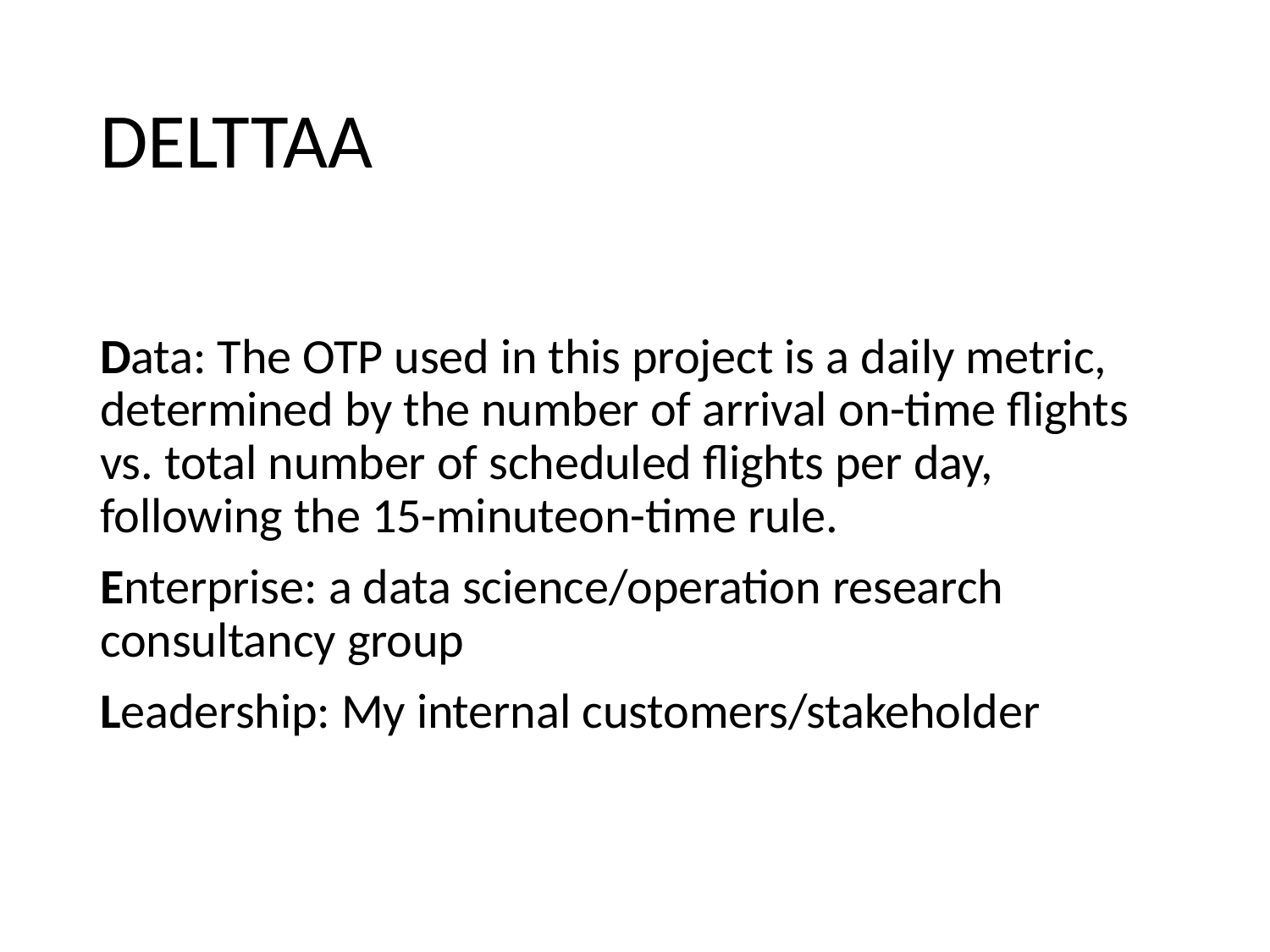

# DELTTAA
Data: The OTP used in this project is a daily metric, determined by the number of arrival on-time flights vs. total number of scheduled flights per day, following the 15-minuteon-time rule.
Enterprise: a data science/operation research consultancy group
Leadership: My internal customers/stakeholder